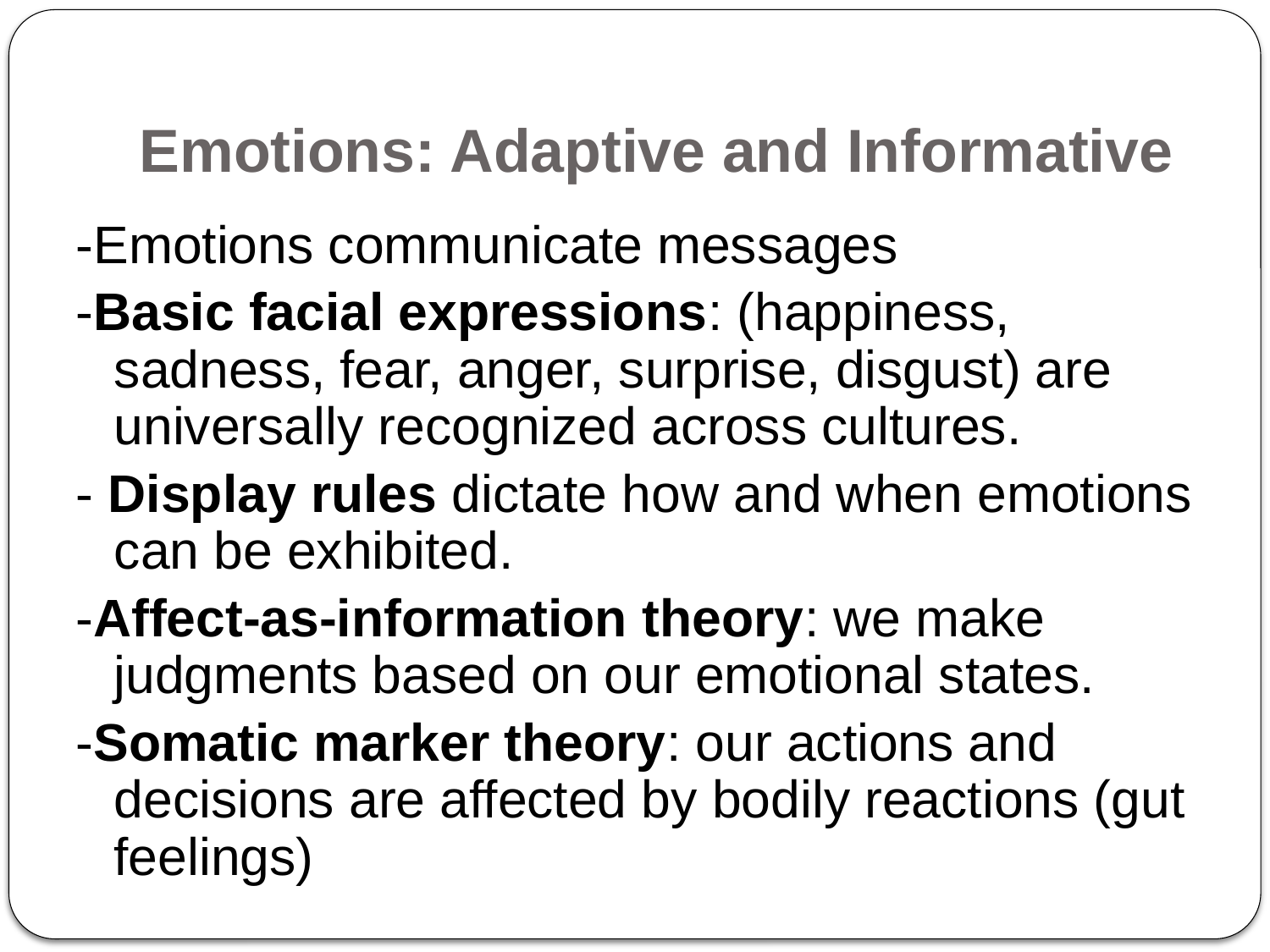

# Emotions: Adaptive and Informative
-Emotions communicate messages
-Basic facial expressions: (happiness, sadness, fear, anger, surprise, disgust) are universally recognized across cultures.
- Display rules dictate how and when emotions can be exhibited.
-Affect-as-information theory: we make judgments based on our emotional states.
-Somatic marker theory: our actions and decisions are affected by bodily reactions (gut feelings)